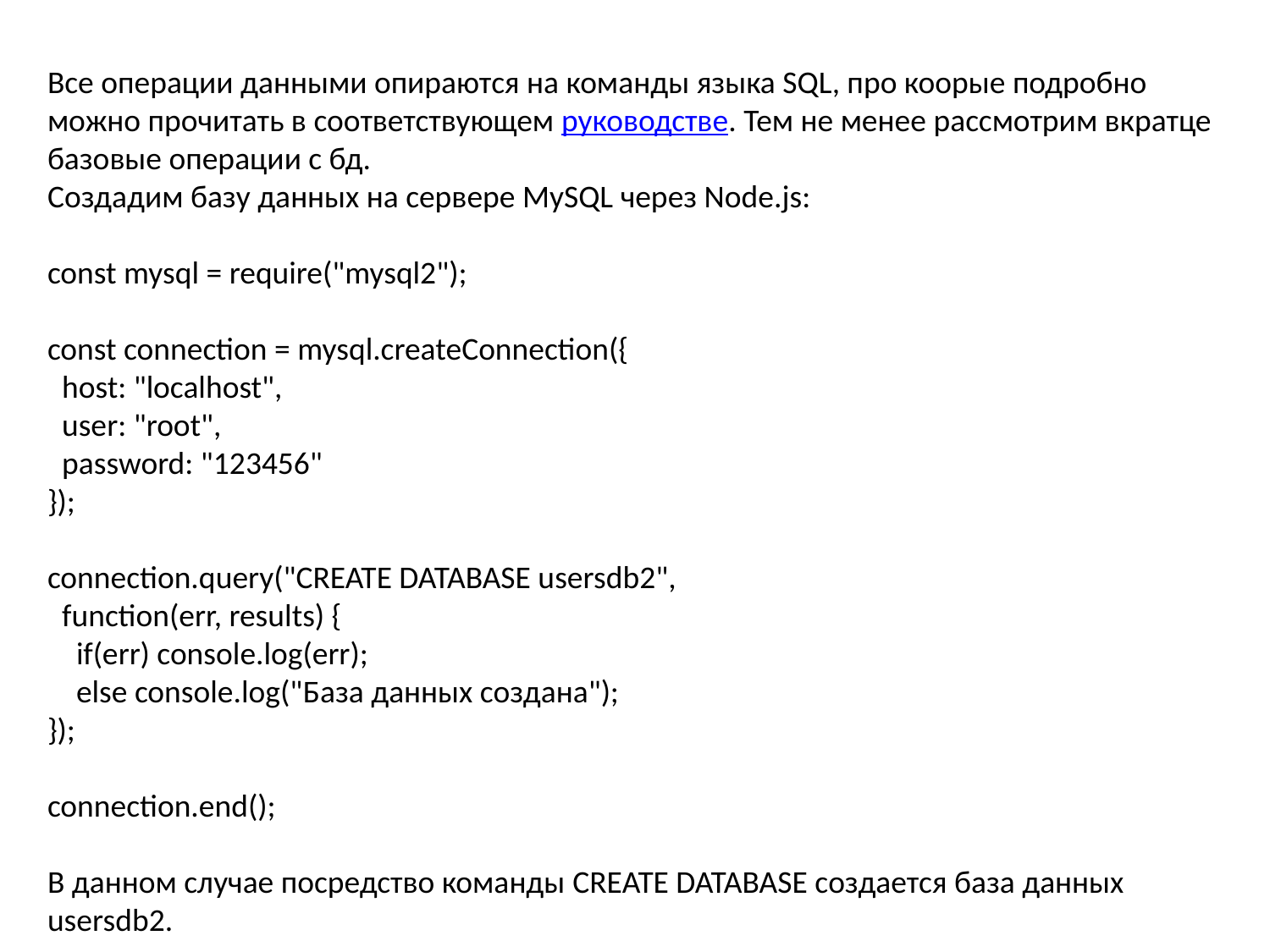

Все операции данными опираются на команды языка SQL, про коорые подробно можно прочитать в соответствующем руководстве. Тем не менее рассмотрим вкратце базовые операции с бд.
Создадим базу данных на сервере MySQL через Node.js:

const mysql = require("mysql2");

const connection = mysql.createConnection({
  host: "localhost",
  user: "root",
  password: "123456"
});

connection.query("CREATE DATABASE usersdb2",
  function(err, results) {
    if(err) console.log(err);
    else console.log("База данных создана");
});

connection.end();

В данном случае посредство команды CREATE DATABASE создается база данных usersdb2.